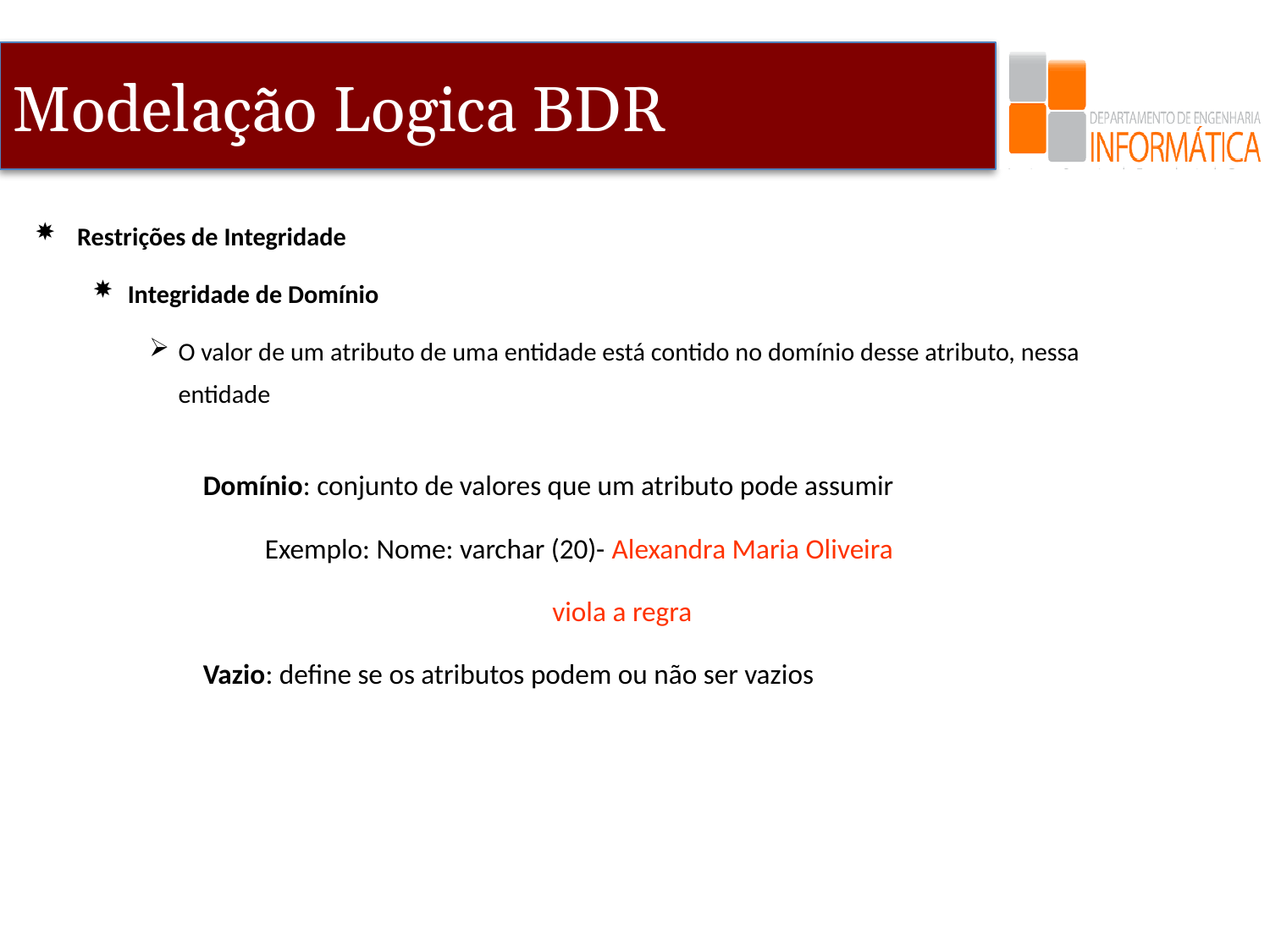

#
Restrições de Integridade

Integridade de Domínio
O valor de um atributo de uma entidade está contido no domínio desse atributo, nessa entidade

Domínio: conjunto de valores que um atributo pode assumir
	Exemplo: Nome: varchar (20)- Alexandra Maria Oliveira
 viola a regra
Vazio: define se os atributos podem ou não ser vazios